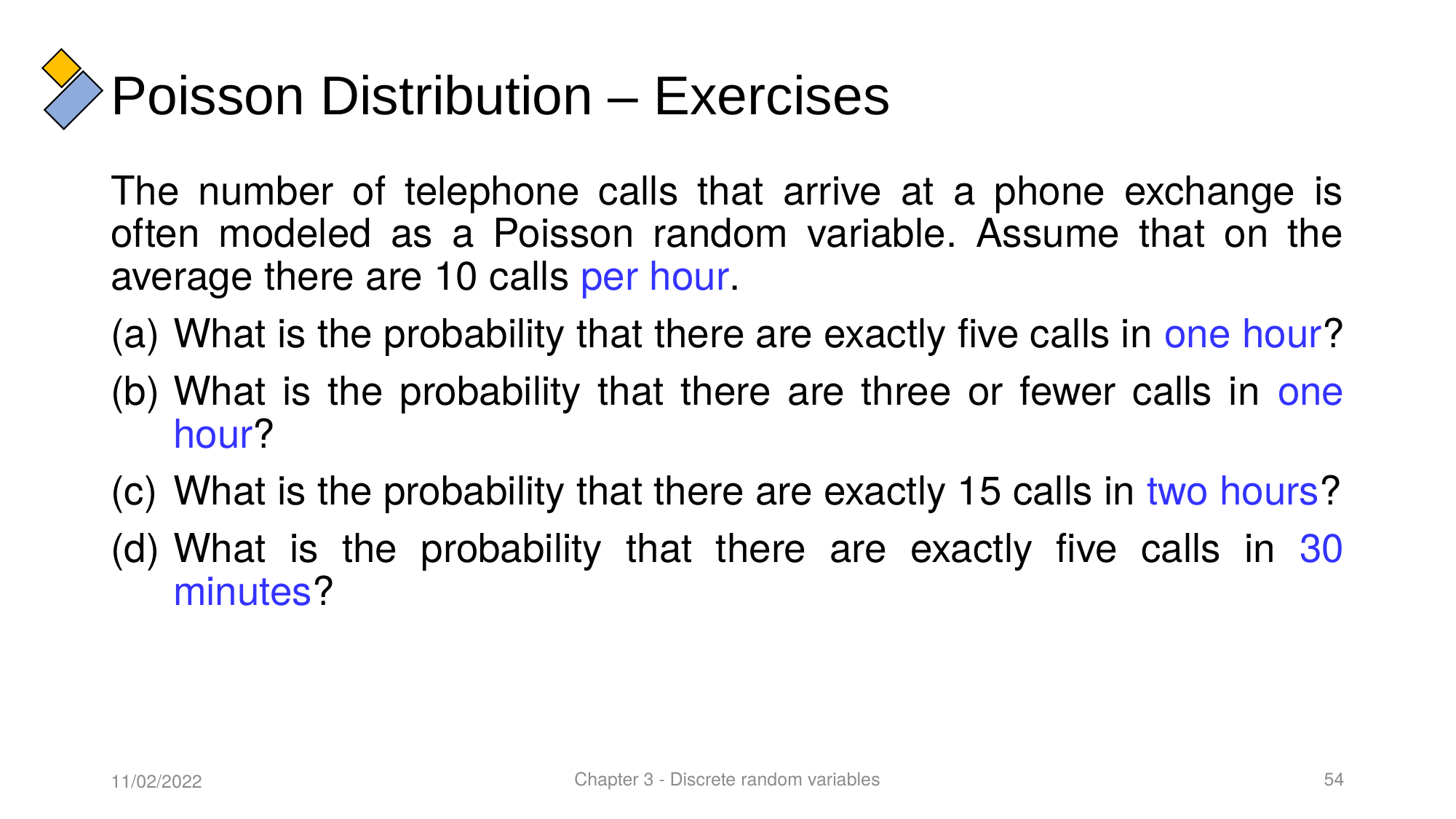

# Poisson Distribution – Exercises
The number of telephone calls that arrive at a phone exchange is often modeled as a Poisson random variable. Assume that on the average there are 10 calls per hour.
What is the probability that there are exactly five calls in one hour?
What is the probability that there are three or fewer calls in one hour?
What is the probability that there are exactly 15 calls in two hours?
What is the probability that there are exactly five calls in 30 minutes?
11/02/2022
Chapter 3 - Discrete random variables
54